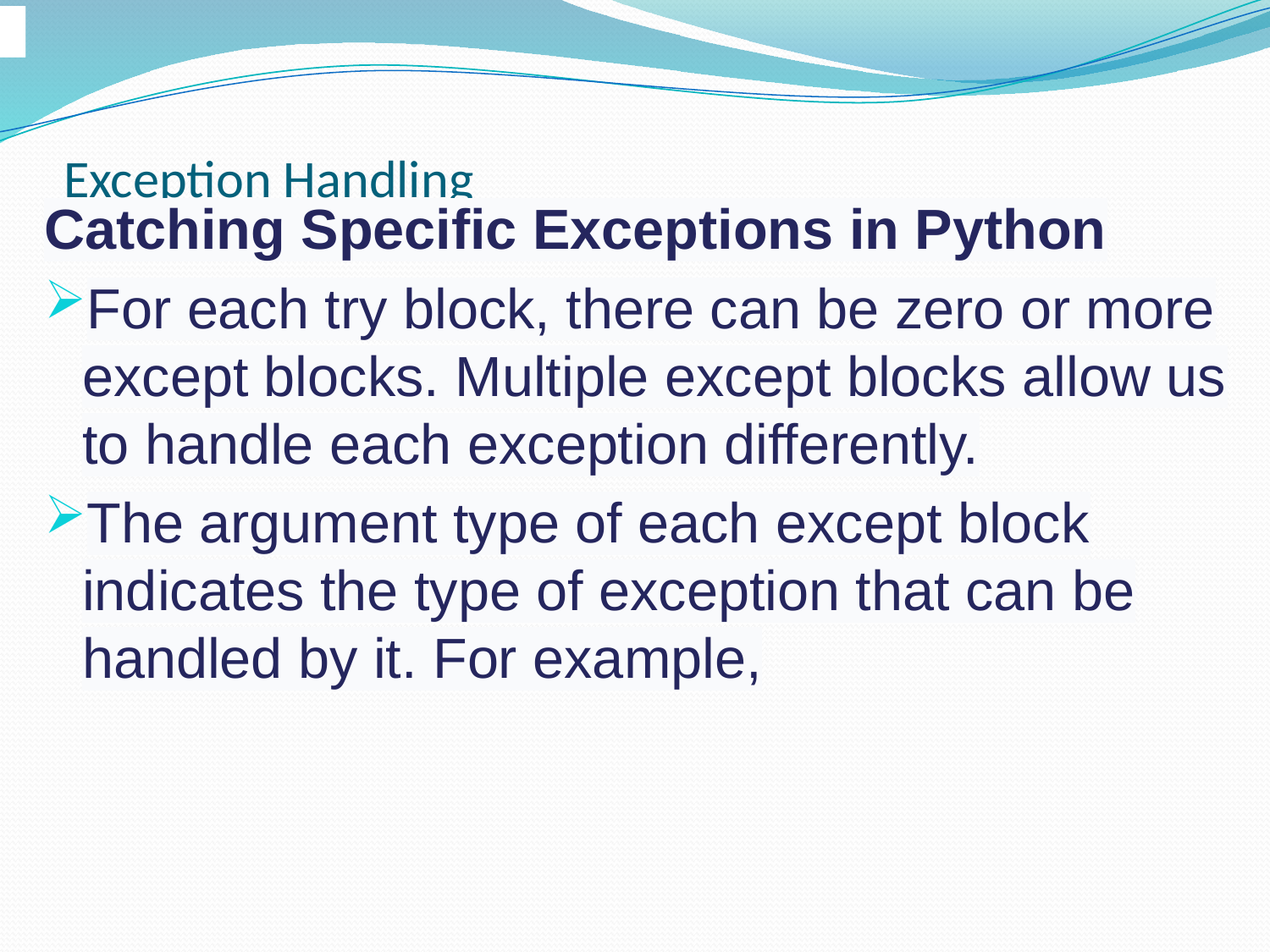

# Exception Handling
Catching Specific Exceptions in Python
For each try block, there can be zero or more except blocks. Multiple except blocks allow us to handle each exception differently.
The argument type of each except block indicates the type of exception that can be handled by it. For example,